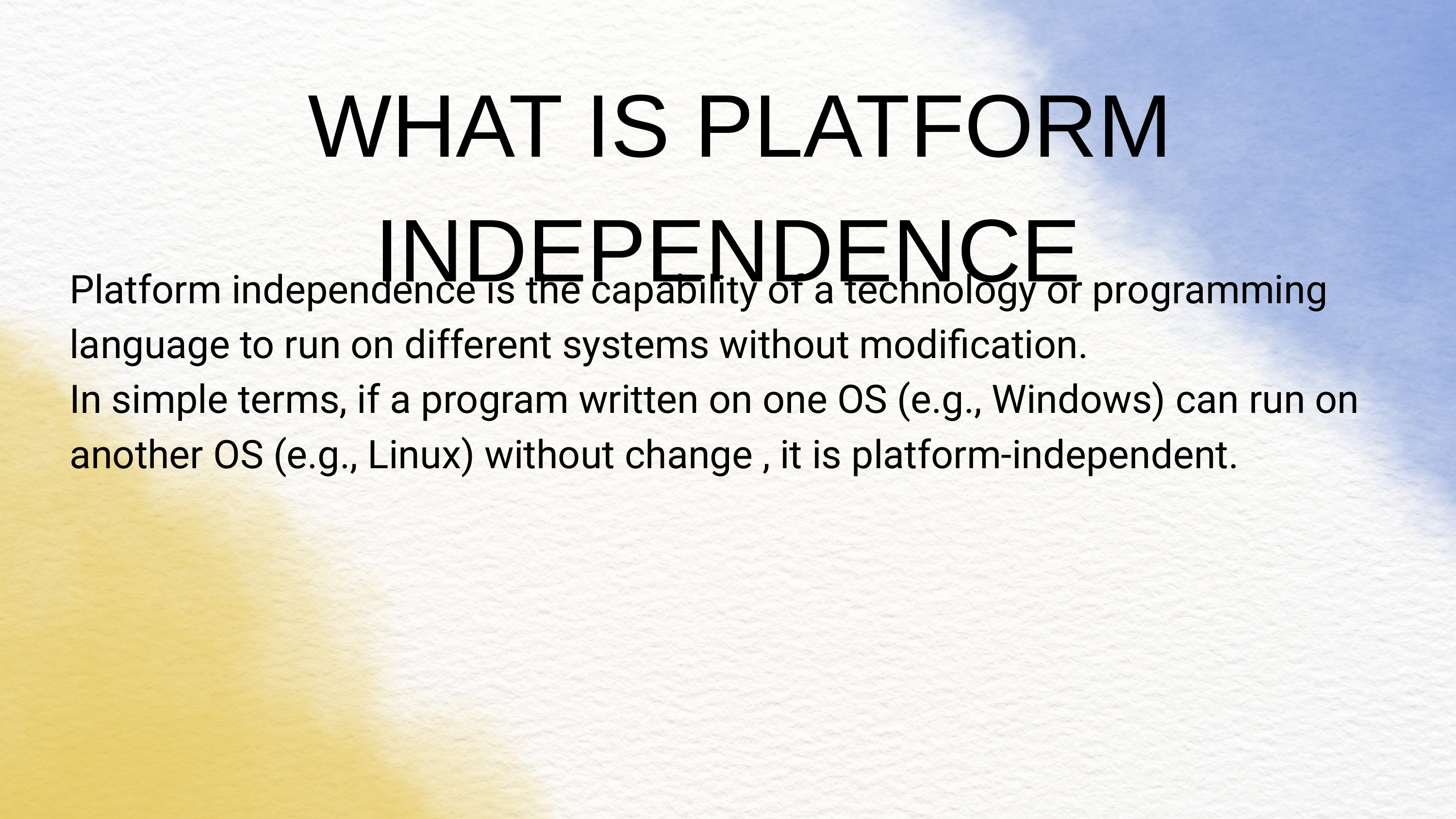

WHAT IS PLATFORM INDEPENDENCE
Platform independence is the capability of a technology or programming language to run on different systems without modification.
In simple terms, if a program written on one OS (e.g., Windows) can run on another OS (e.g., Linux) without change , it is platform-independent.